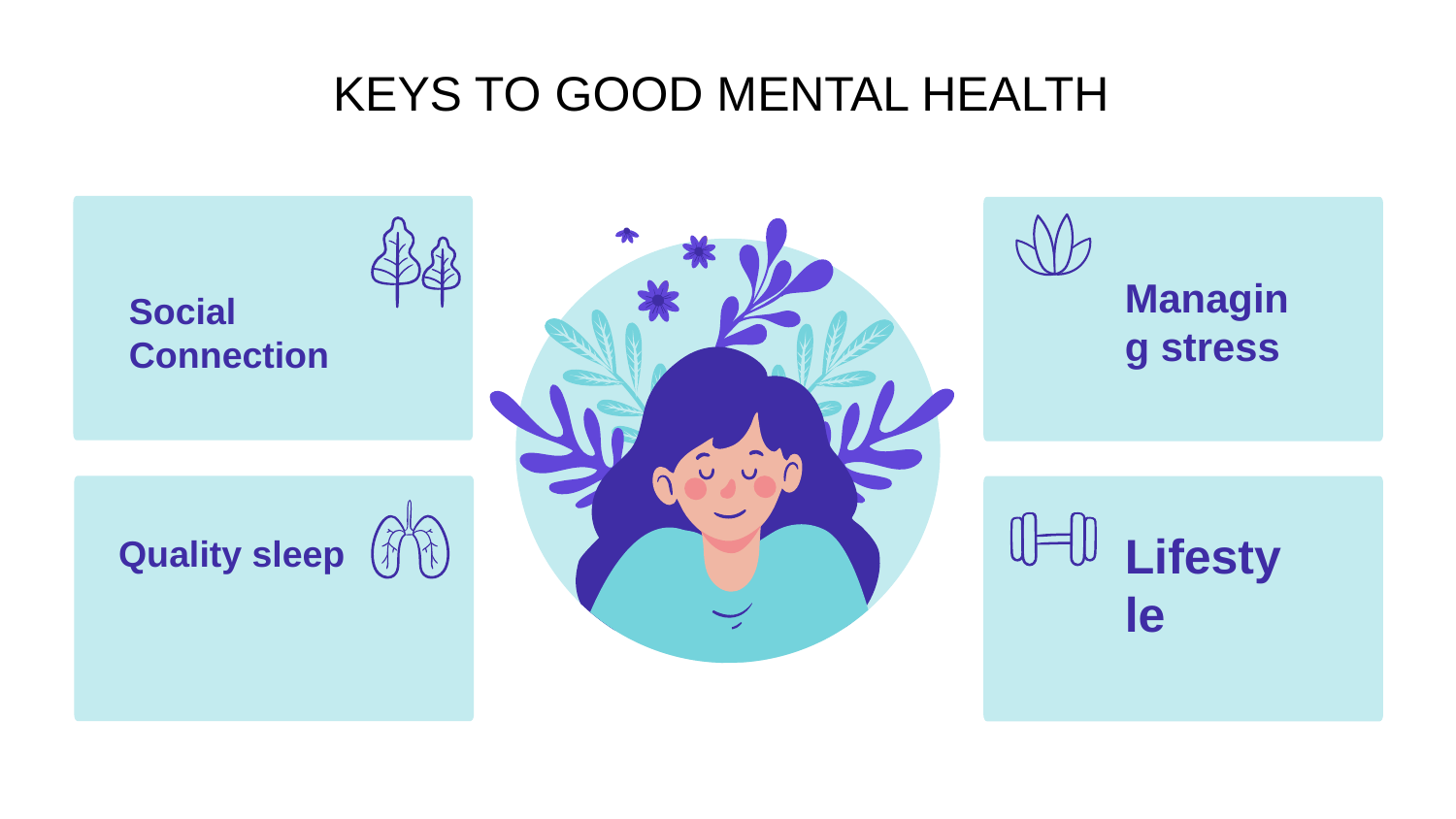

# KEYS TO GOOD MENTAL HEALTH

Social Connection

Managing stress

Quality sleep
Lifestyle